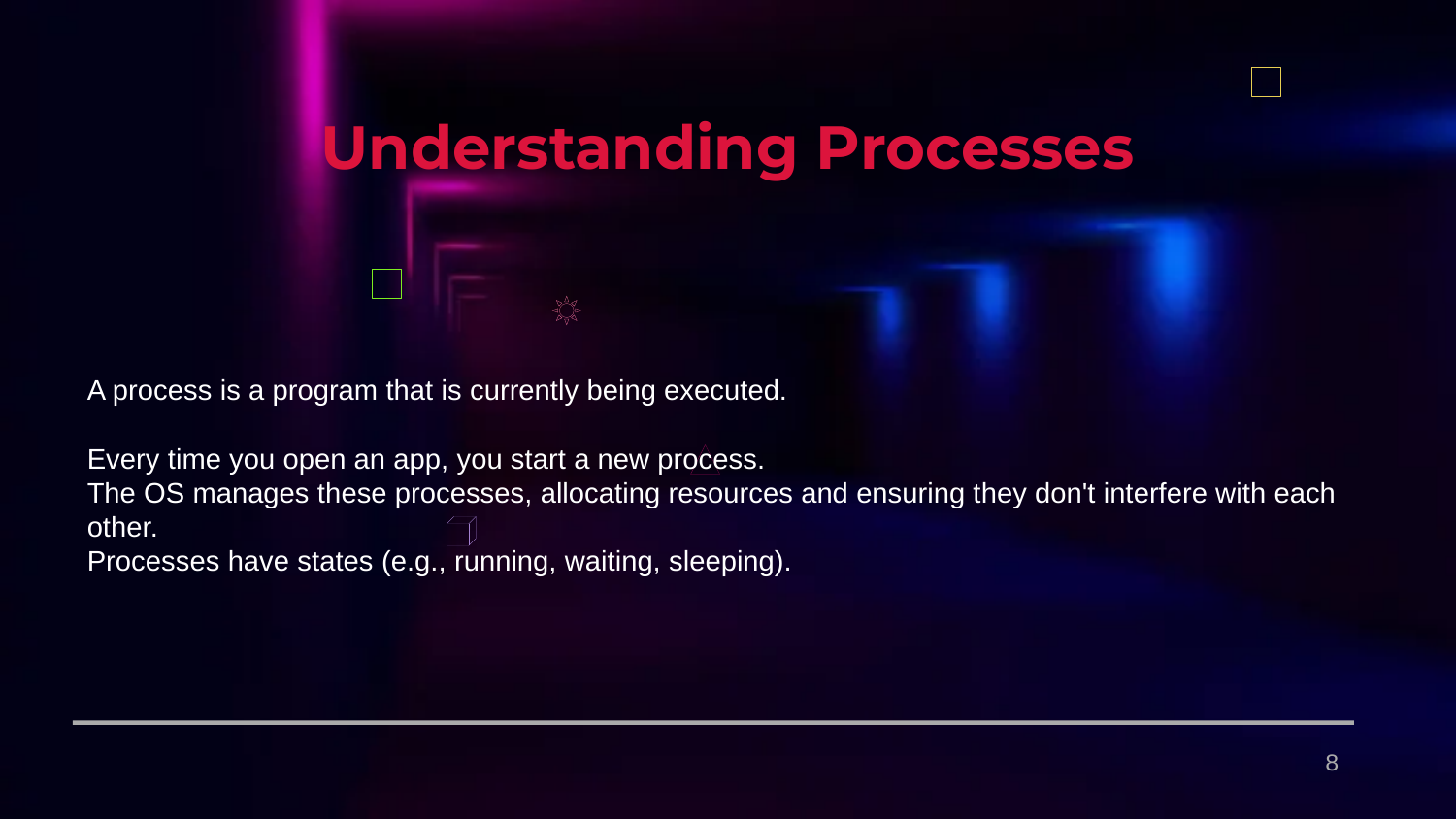

Understanding Processes
A process is a program that is currently being executed.

Every time you open an app, you start a new process.
The OS manages these processes, allocating resources and ensuring they don't interfere with each other.
Processes have states (e.g., running, waiting, sleeping).

8